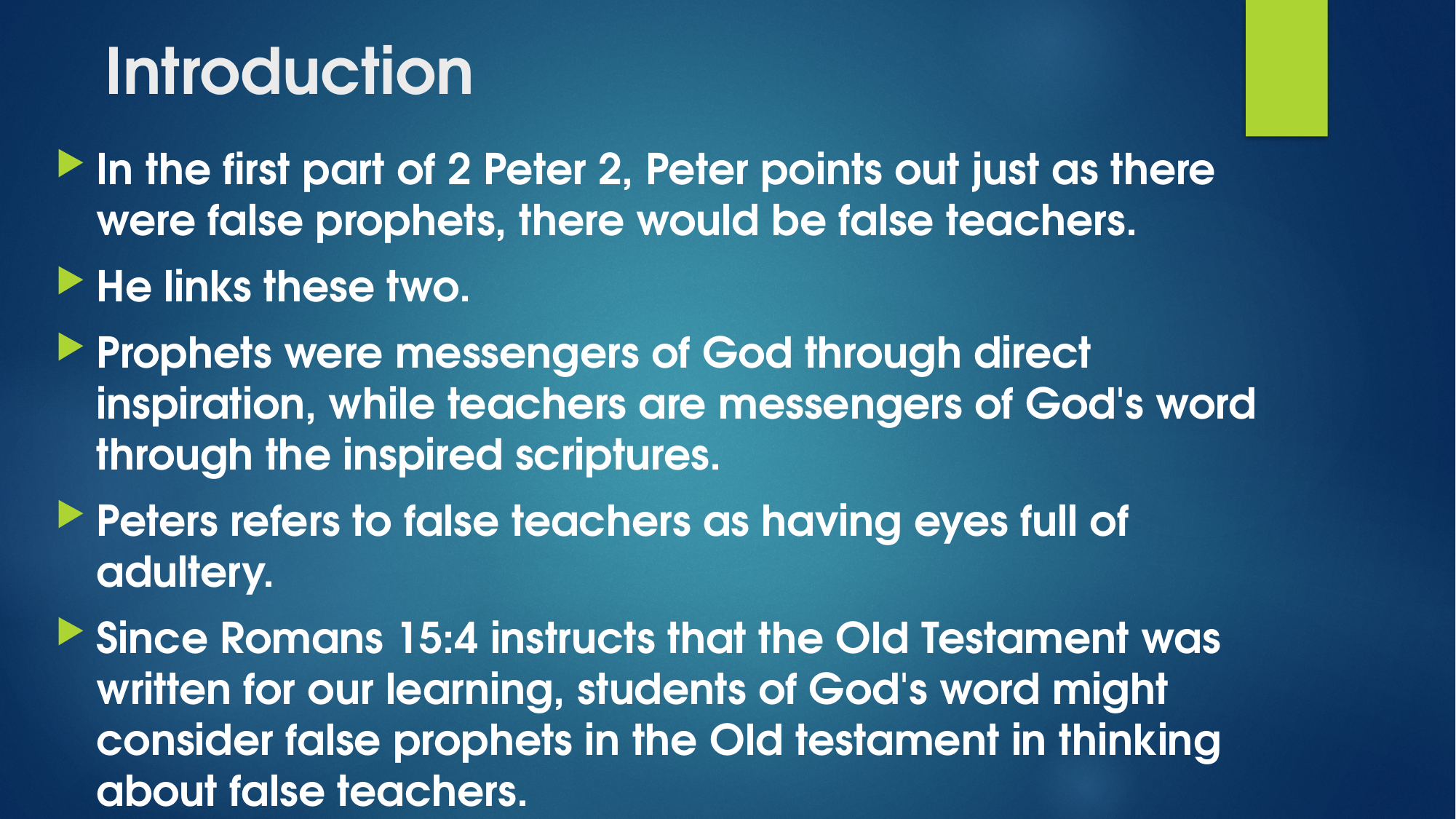

# Introduction
In the first part of 2 Peter 2, Peter points out just as there were false prophets, there would be false teachers.
He links these two.
Prophets were messengers of God through direct inspiration, while teachers are messengers of God's word through the inspired scriptures.
Peters refers to false teachers as having eyes full of adultery.
Since Romans 15:4 instructs that the Old Testament was written for our learning, students of God's word might consider false prophets in the Old testament in thinking about false teachers.